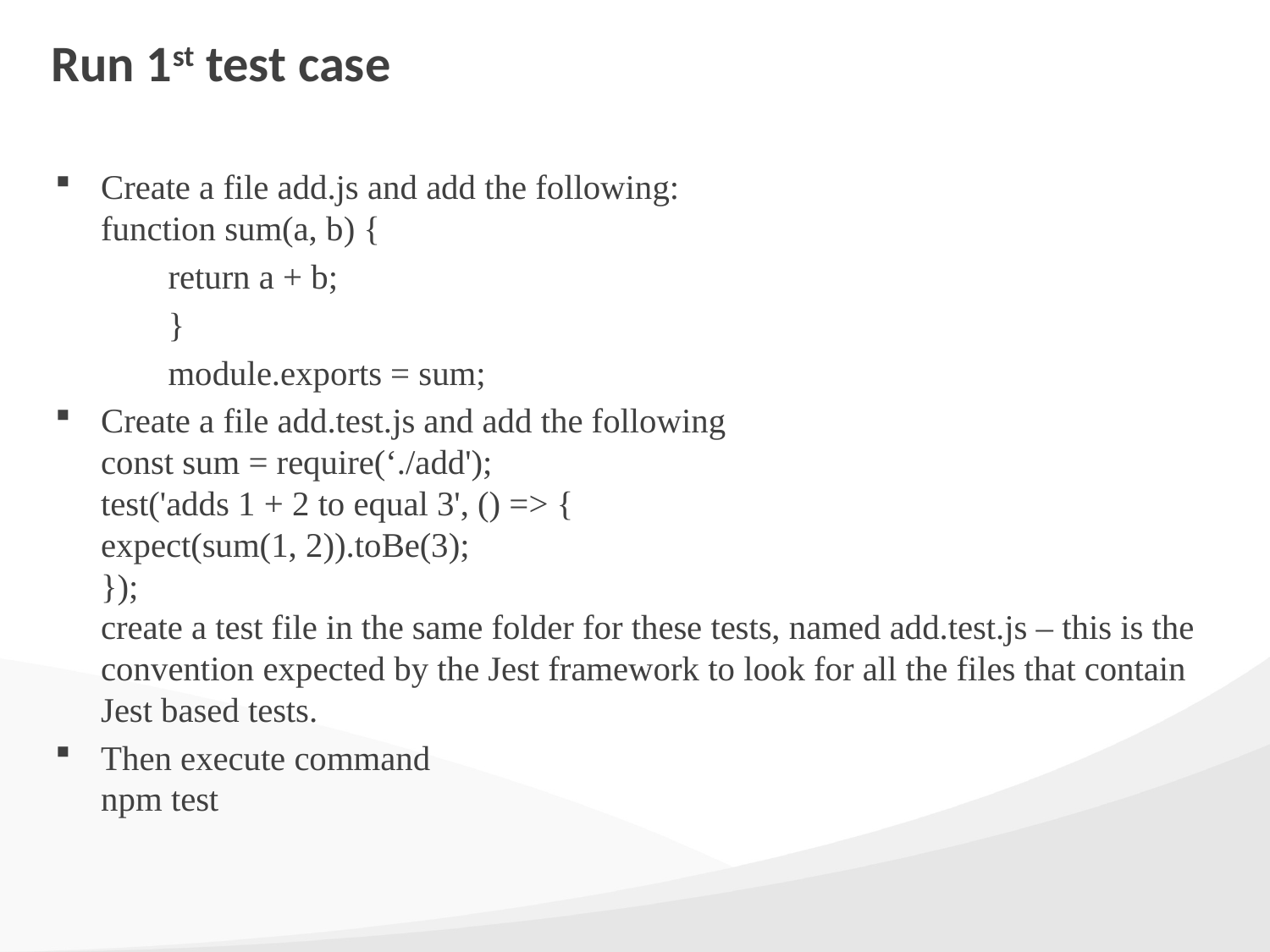

# Run 1st test case
Create a file add.js and add the following:
function sum(a, b) {
	return a + b;
	}
	module.exports = sum;
Create a file add.test.js and add the following
const sum = require(‘./add');
test('adds 1 + 2 to equal 3', () => {
	expect(sum(1, 2)).toBe(3);
});
create a test file in the same folder for these tests, named add.test.js – this is the convention expected by the Jest framework to look for all the files that contain Jest based tests.
Then execute command
npm test